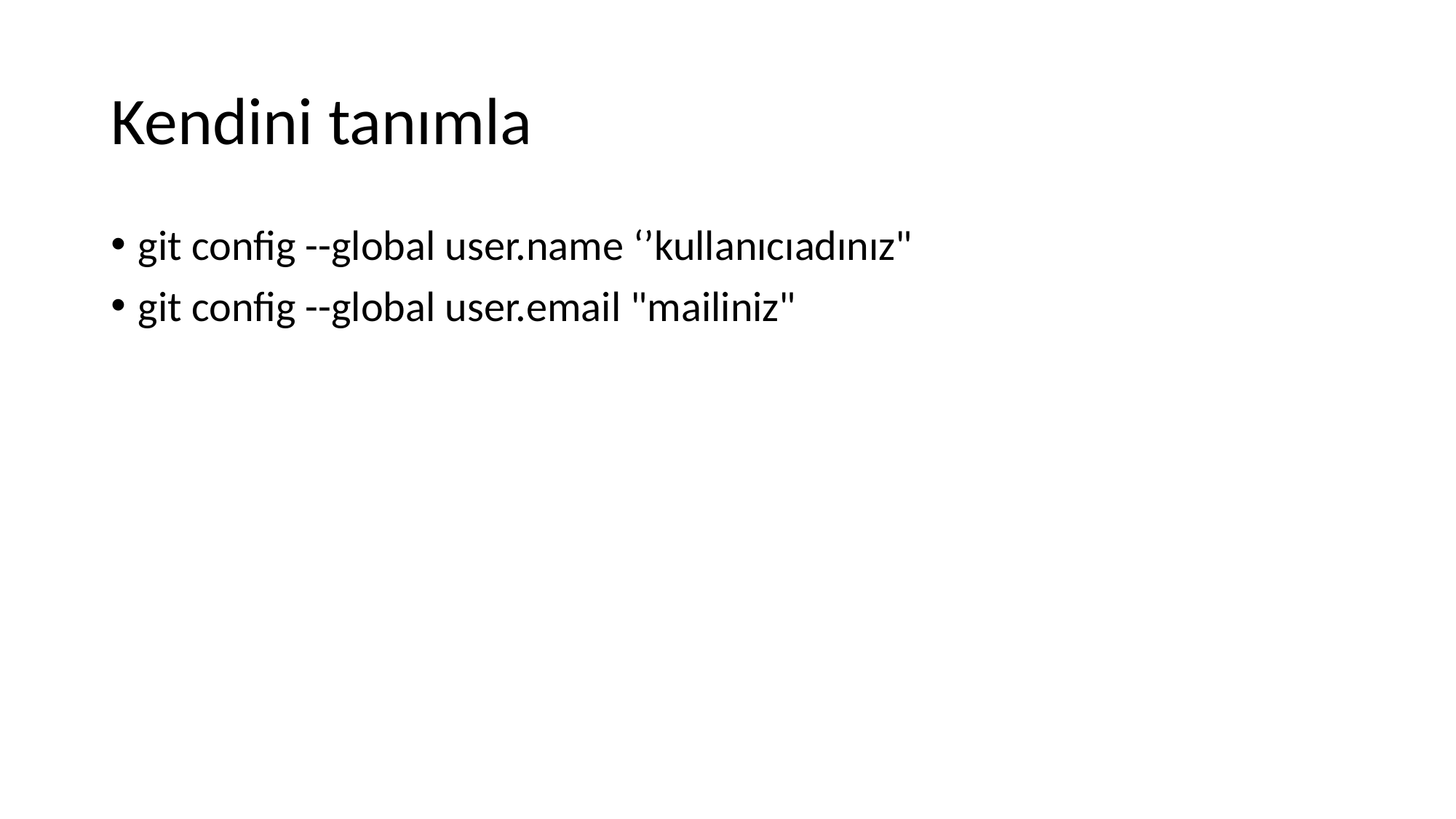

# Kendini tanımla
git config --global user.name ‘’kullanıcıadınız"
git config --global user.email "mailiniz"